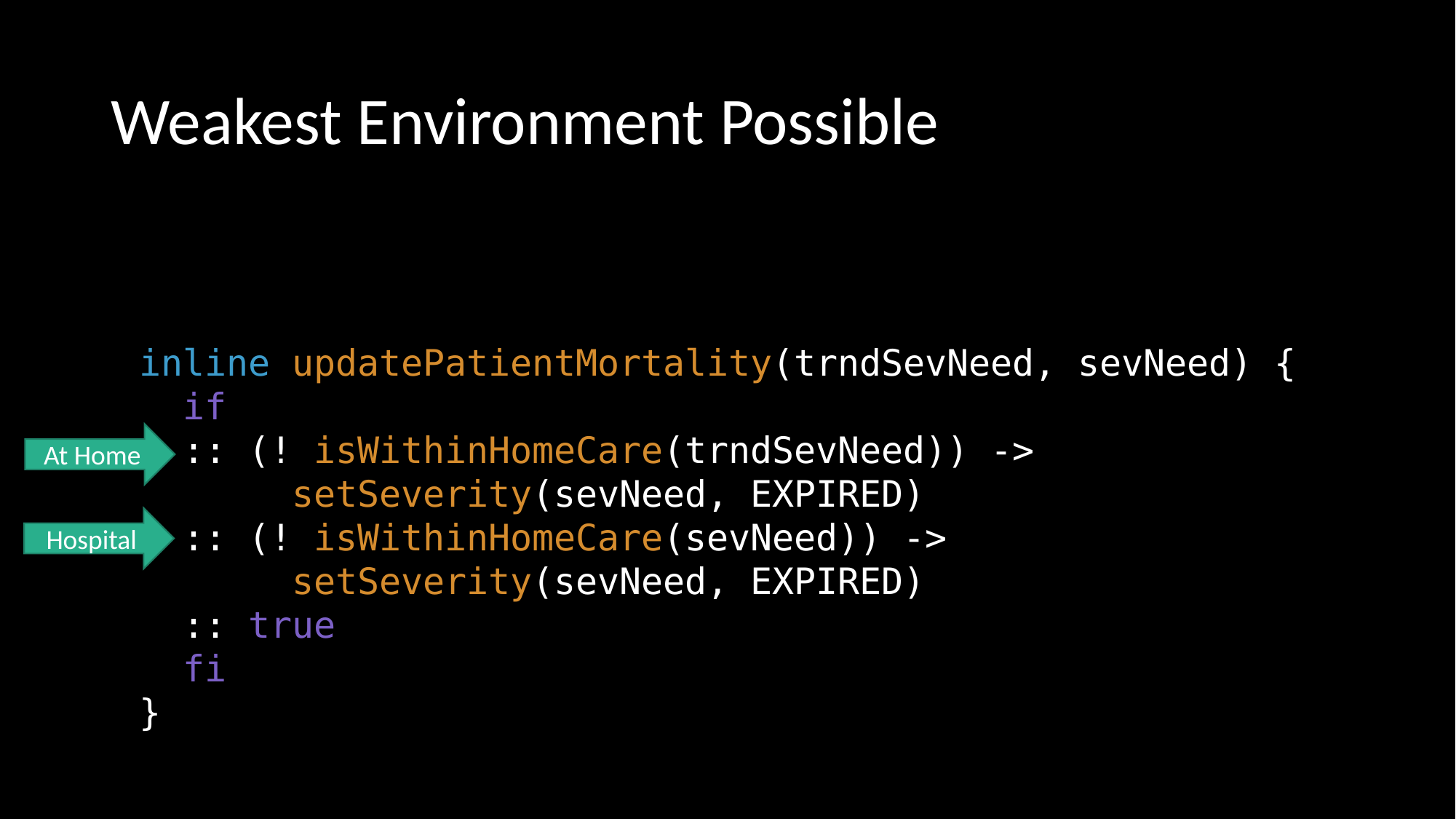

# Weakest Environment Possible
inline updatePatientMortality(trndSevNeed, sevNeed) {
  if
  :: (! isWithinHomeCare(trndSevNeed)) ->
       setSeverity(sevNeed, EXPIRED)
  :: (! isWithinHomeCare(sevNeed)) ->
       setSeverity(sevNeed, EXPIRED)
  :: true
  fi
}
At Home
Hospital